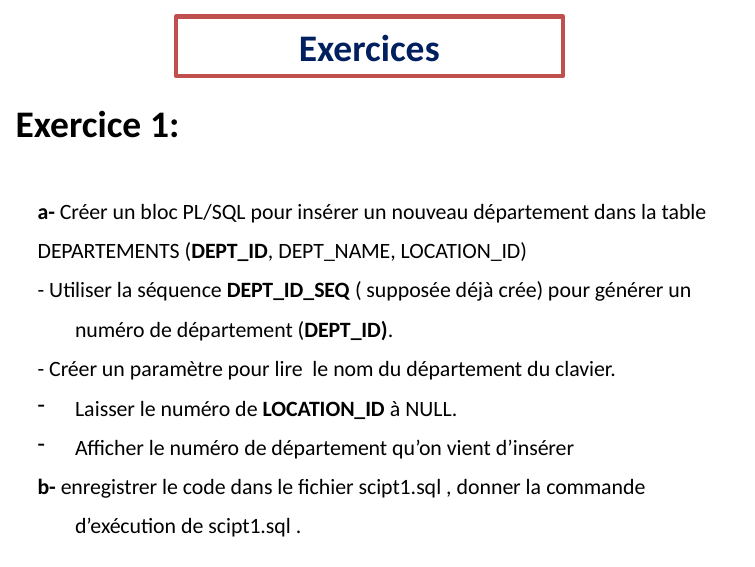

Exercices
Exercice 1:
a- Créer un bloc PL/SQL pour insérer un nouveau département dans la table  DEPARTEMENTS (DEPT_ID, DEPT_NAME, LOCATION_ID)
- Utiliser la séquence DEPT_ID_SEQ ( supposée déjà crée) pour générer un numéro de département (DEPT_ID).
- Créer un paramètre pour lire  le nom du département du clavier.
Laisser le numéro de LOCATION_ID à NULL.
Afficher le numéro de département qu’on vient d’insérer
b- enregistrer le code dans le fichier scipt1.sql , donner la commande d’exécution de scipt1.sql .